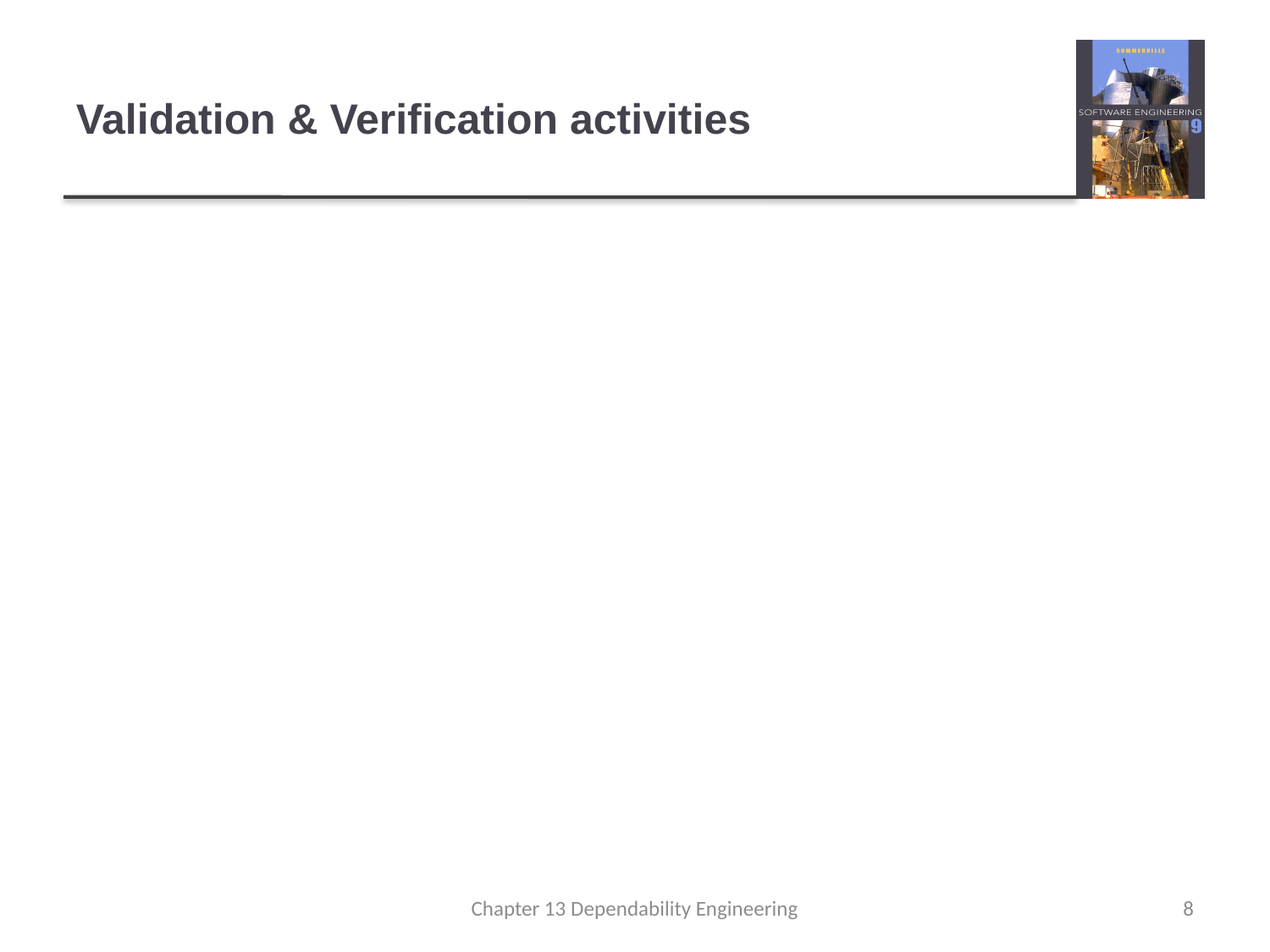

# Validation & Verification activities
Requirements reviews.
Requirements management.
Formal specification.
System modeling
Design and code inspection.
Static analysis.
Test planning and management.
Change management
Chapter 13 Dependability Engineering
8